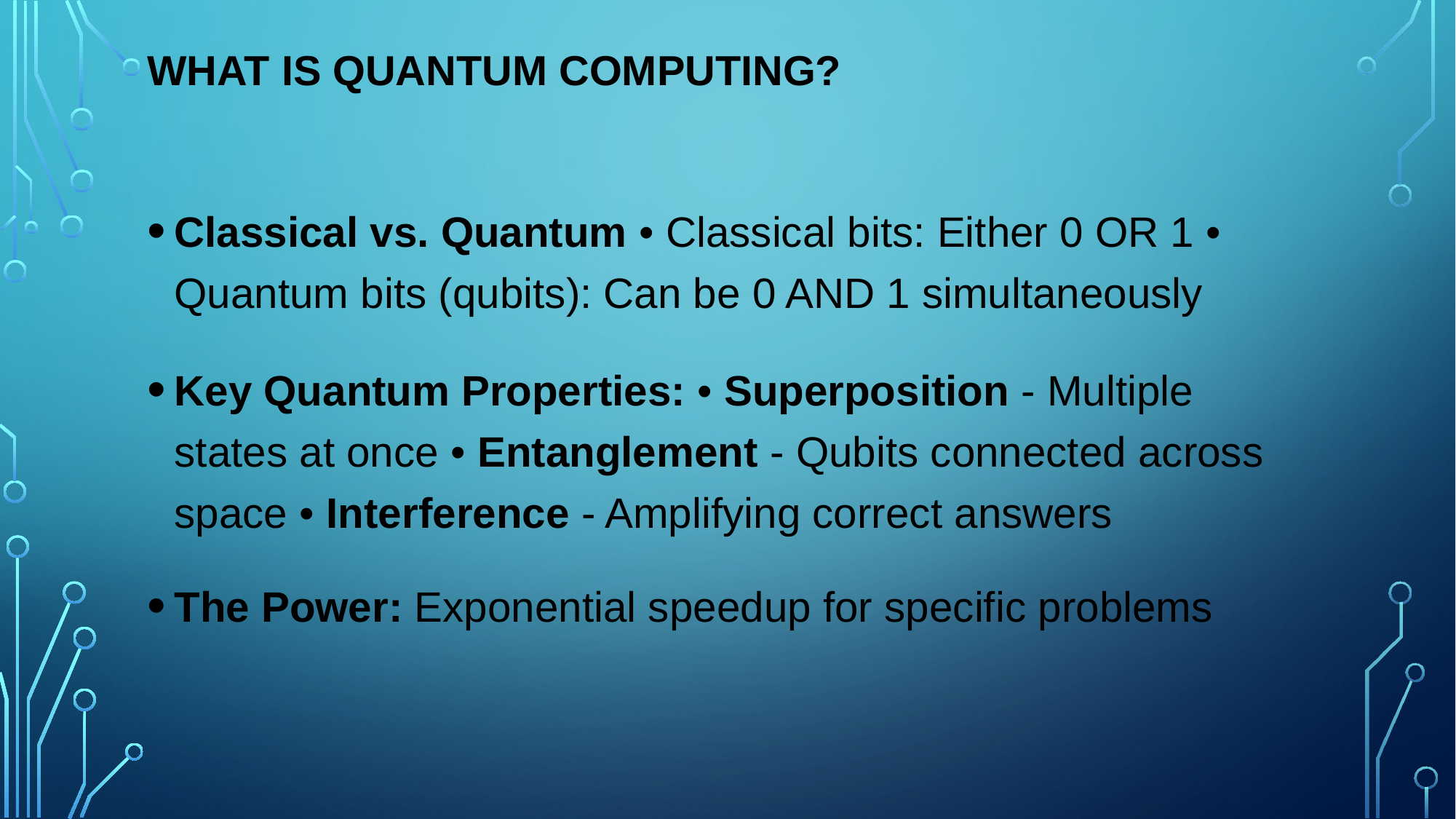

# What is Quantum Computing?
Classical vs. Quantum • Classical bits: Either 0 OR 1 • Quantum bits (qubits): Can be 0 AND 1 simultaneously
Key Quantum Properties: • Superposition - Multiple states at once • Entanglement - Qubits connected across space • Interference - Amplifying correct answers
The Power: Exponential speedup for specific problems